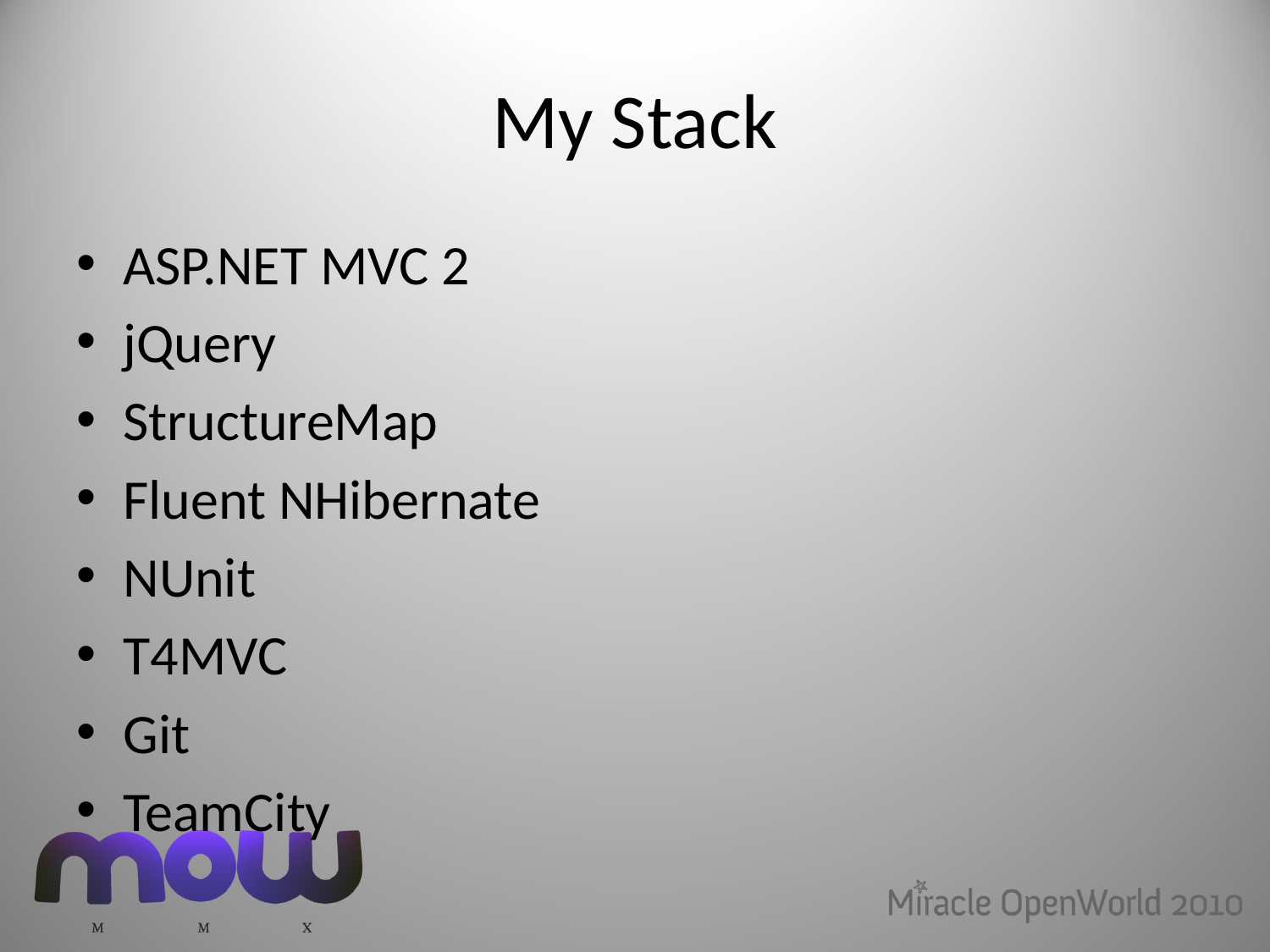

# My Stack
ASP.NET MVC 2
jQuery
StructureMap
Fluent NHibernate
NUnit
T4MVC
Git
TeamCity